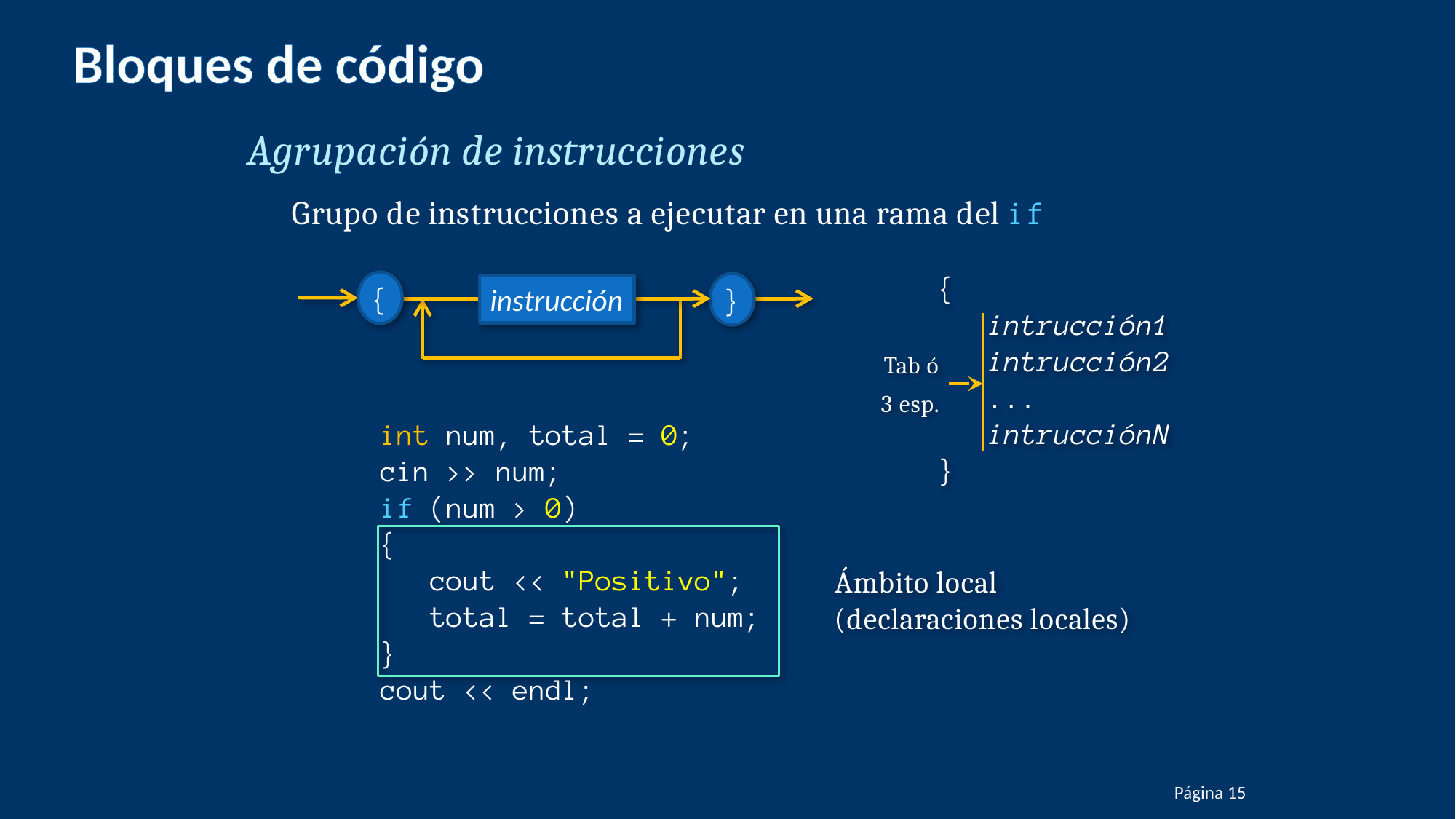

# Bloques de código
Agrupación de instrucciones
Grupo de instrucciones a ejecutar en una rama del if

{
   intrucción1
   intrucción2
   ...
   intrucciónN
}
{
}
instrucción
Tab ó
3 esp.
int num, total = 0;
cin >> num;
if (num > 0)
{
   cout << "Positivo";
   total = total + num;
}
cout << endl;

Ámbito local
(declaraciones locales)
Algoritmos y Estructuras de Datos I - Unidad 2 "Tipos e Instrucciones"
Página 15